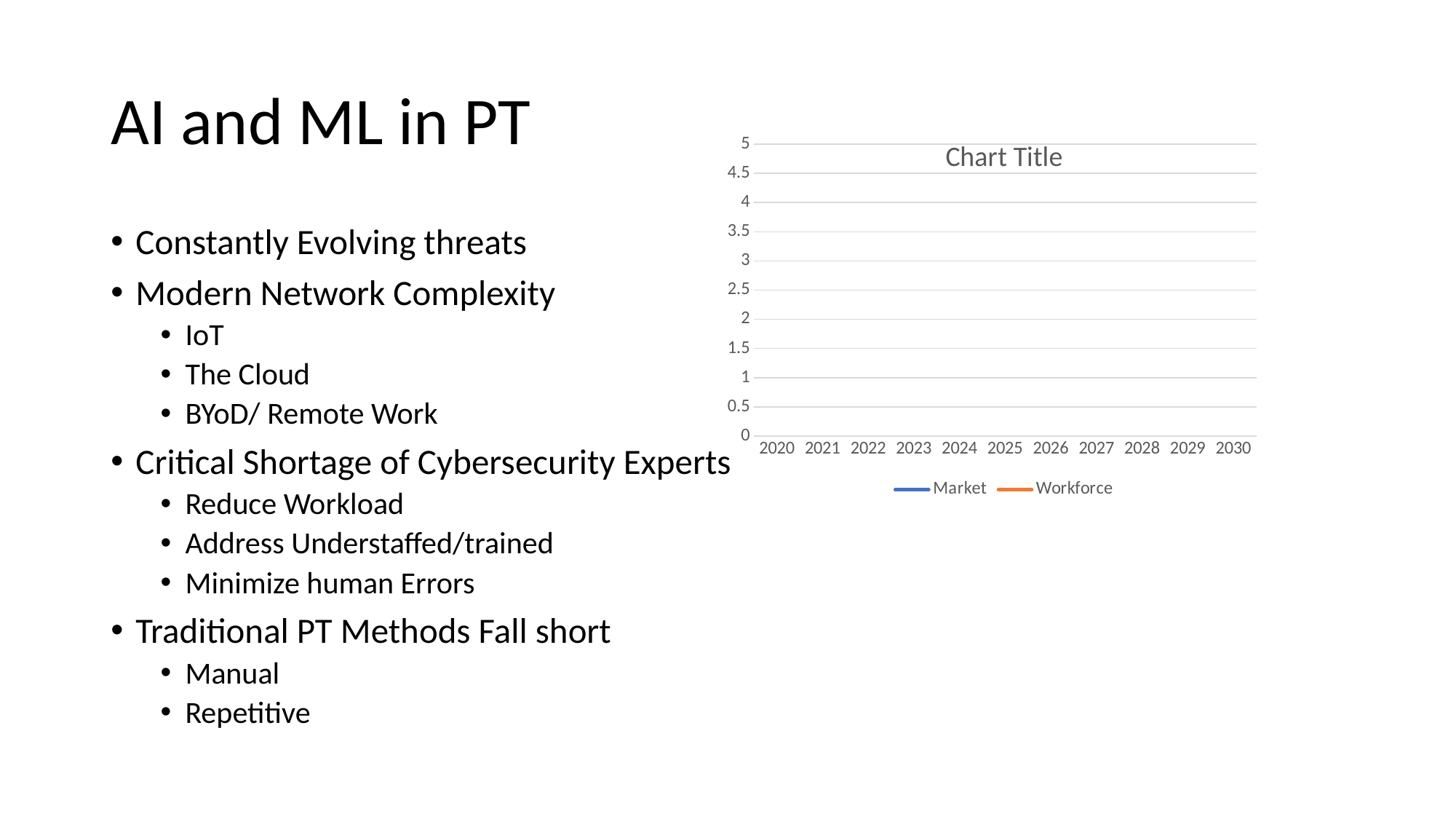

# AI and ML in PT

### Chart:

| Category | Market | Workforce |
|---|---|---|
| 2020 | 1.7 | None |
| 2021 | None | 3.5 |
| 2022 | None | None |
| 2023 | 4.5 | None |
| 2024 | None | None |
| 2025 | None | None |
| 2026 | None | None |
| 2027 | None | None |
| 2028 | None | None |
| 2029 | None | None |
| 2030 | None | None |
Constantly Evolving threats
Modern Network Complexity
IoT
The Cloud
BYoD/ Remote Work
Critical Shortage of Cybersecurity Experts
Reduce Workload
Address Understaffed/trained
Minimize human Errors
Traditional PT Methods Fall short
Manual
Repetitive